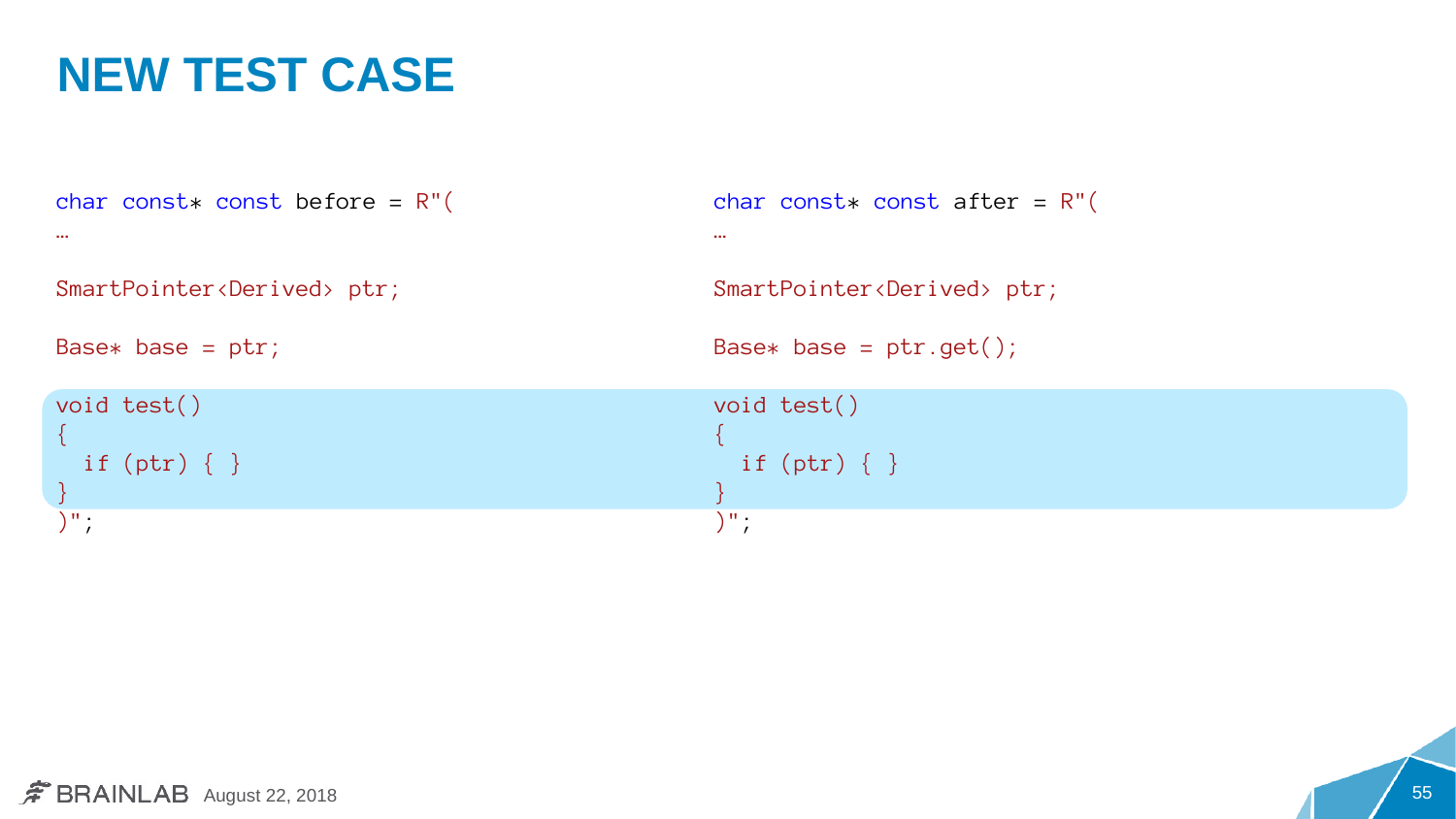

# New Test Case
char const* const before = R"(
…

SmartPointer<Derived> ptr;

Base* base = ptr;

void test()
{
  if (ptr) { }
}
)";
char const* const after = R"(
…

SmartPointer<Derived> ptr;

Base* base = ptr.get();

void test()
{
  if (ptr) { }
}
)";